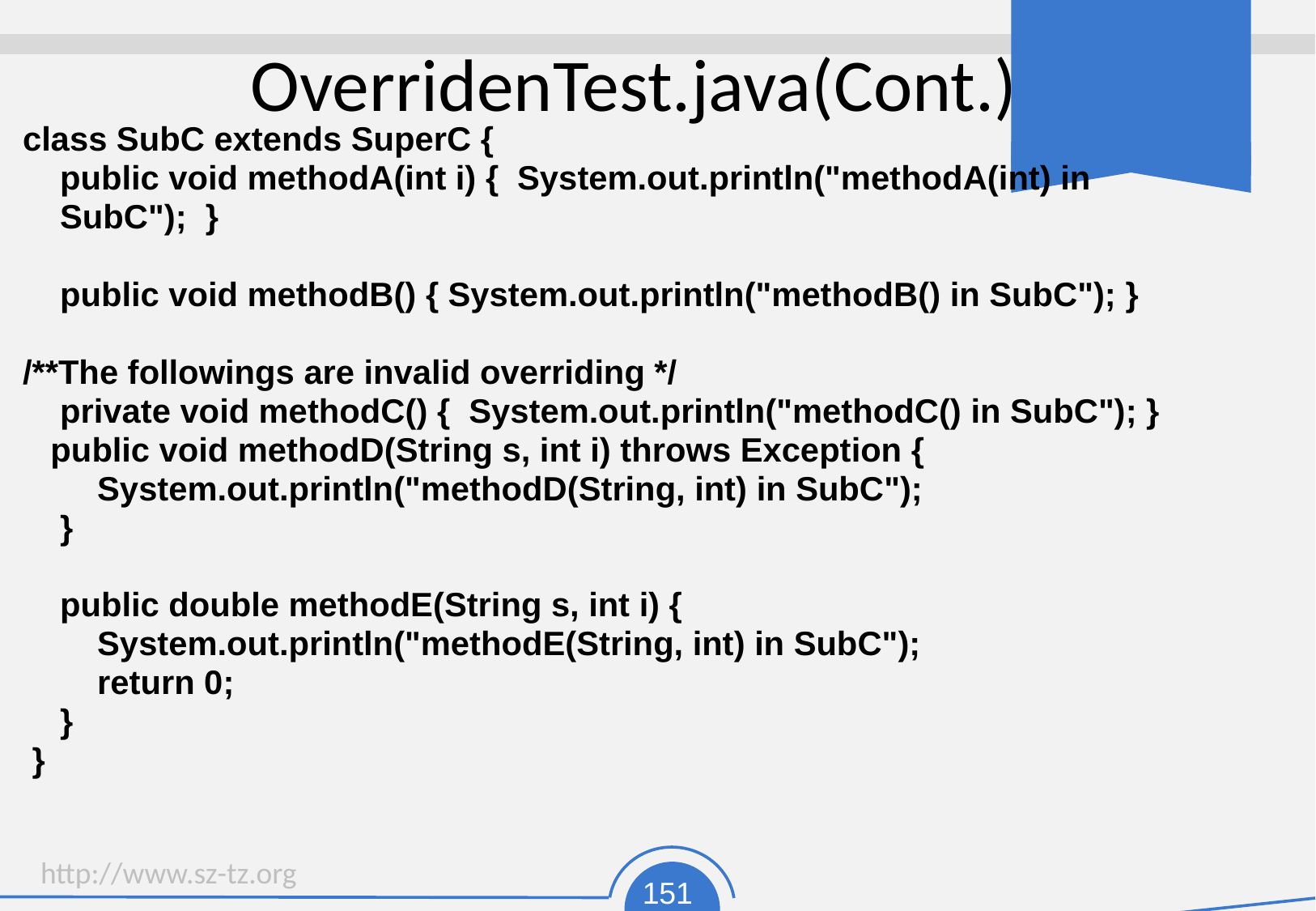

# OverridenTest.java(Cont.)
class SubC extends SuperC {
    public void methodA(int i) {  System.out.println("methodA(int) in
    SubC");  }

    public void methodB() { System.out.println("methodB() in SubC"); }

/**The followings are invalid overriding */
    private void methodC() {  System.out.println("methodC() in SubC"); }
   public void methodD(String s, int i) throws Exception {
        System.out.println("methodD(String, int) in SubC");
    }

    public double methodE(String s, int i) {
        System.out.println("methodE(String, int) in SubC");
        return 0;
    }
 }